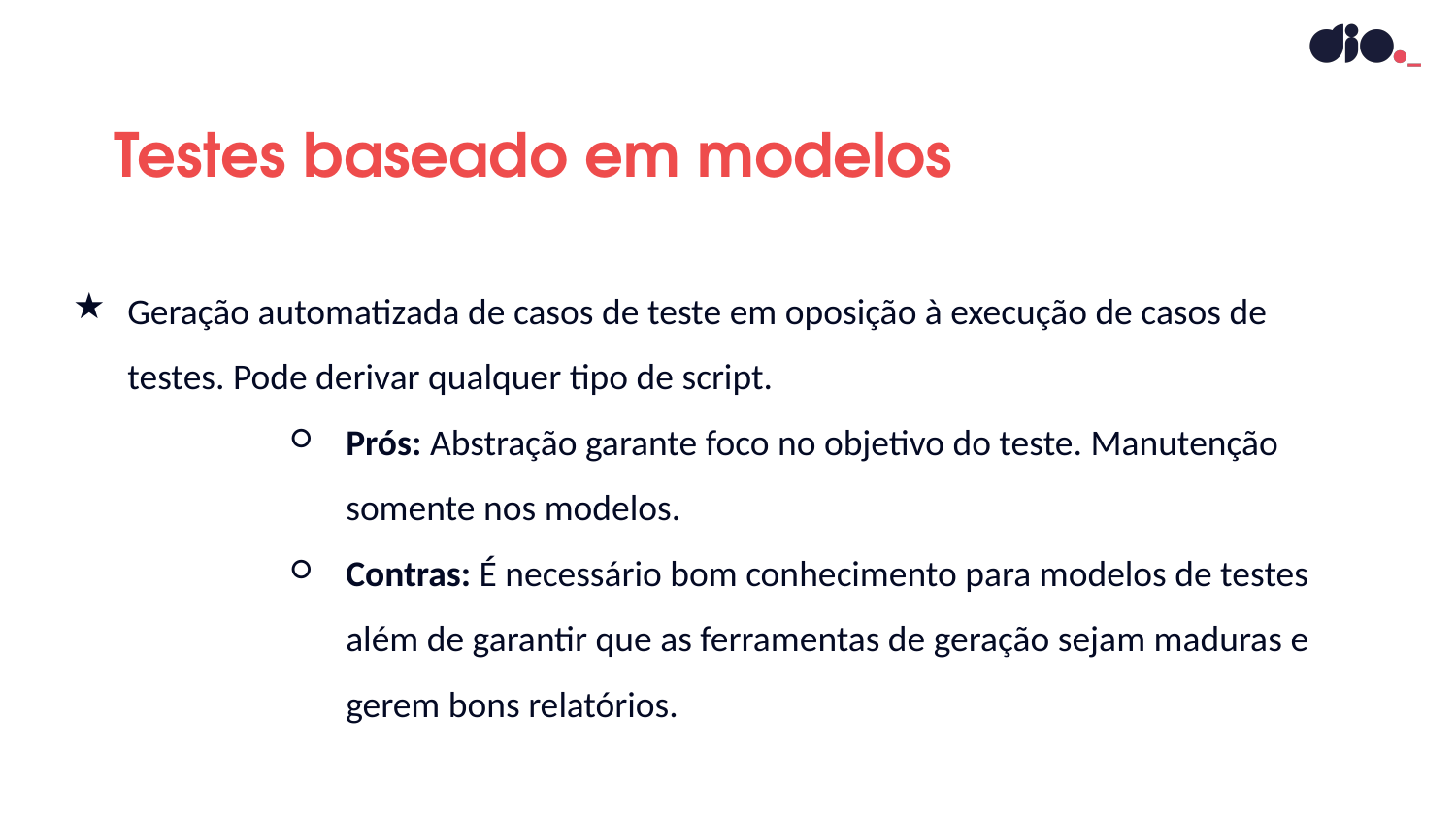

Testes baseado em modelos
Geração automatizada de casos de teste em oposição à execução de casos de testes. Pode derivar qualquer tipo de script.
Prós: Abstração garante foco no objetivo do teste. Manutenção somente nos modelos.
Contras: É necessário bom conhecimento para modelos de testes além de garantir que as ferramentas de geração sejam maduras e gerem bons relatórios.